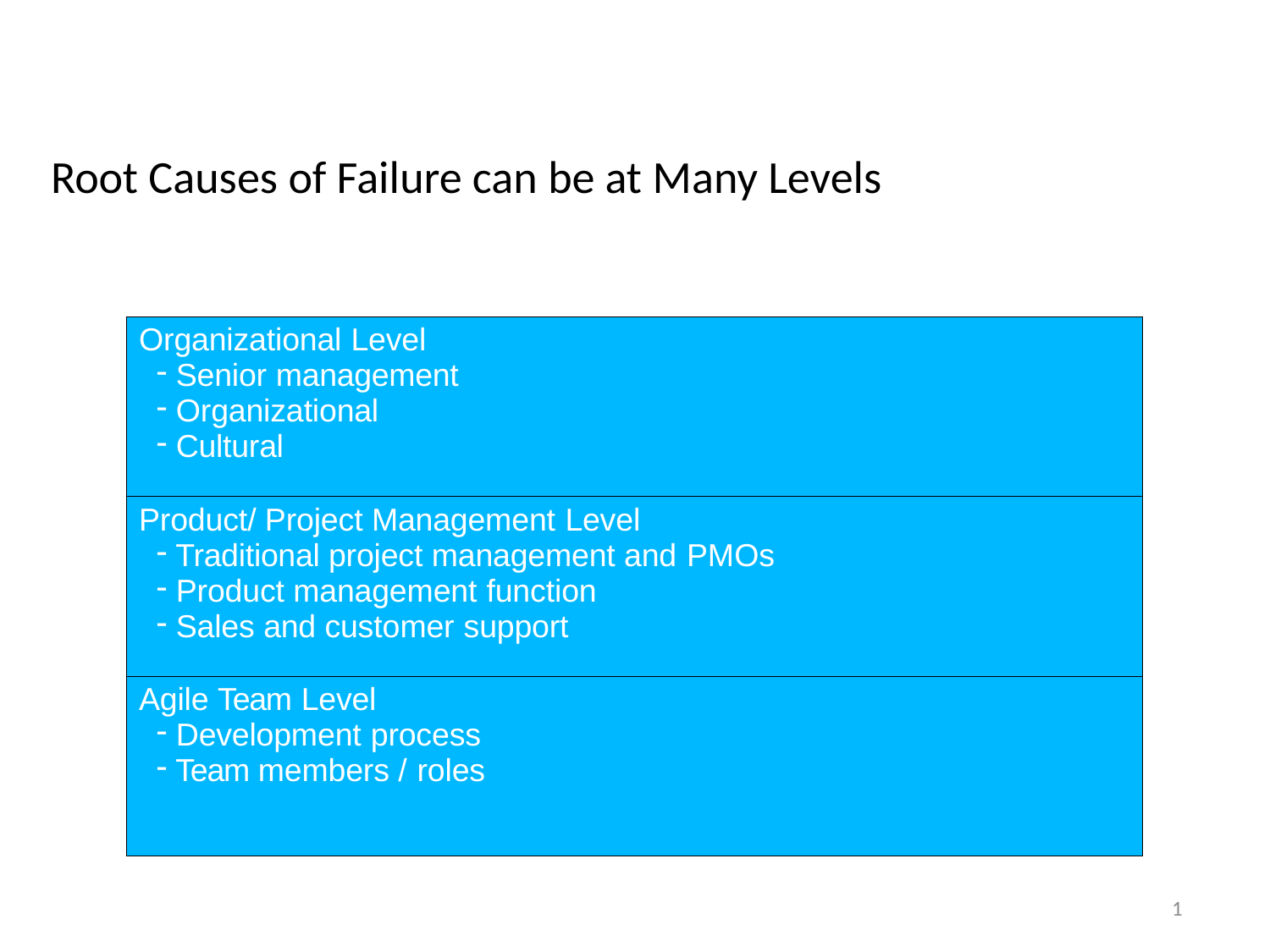

# Root Causes of Failure can be at Many Levels
| Organizational Level Senior management Organizational Cultural |
| --- |
| Product/ Project Management Level Traditional project management and PMOs Product management function Sales and customer support |
| Agile Team Level Development process Team members / roles |
1